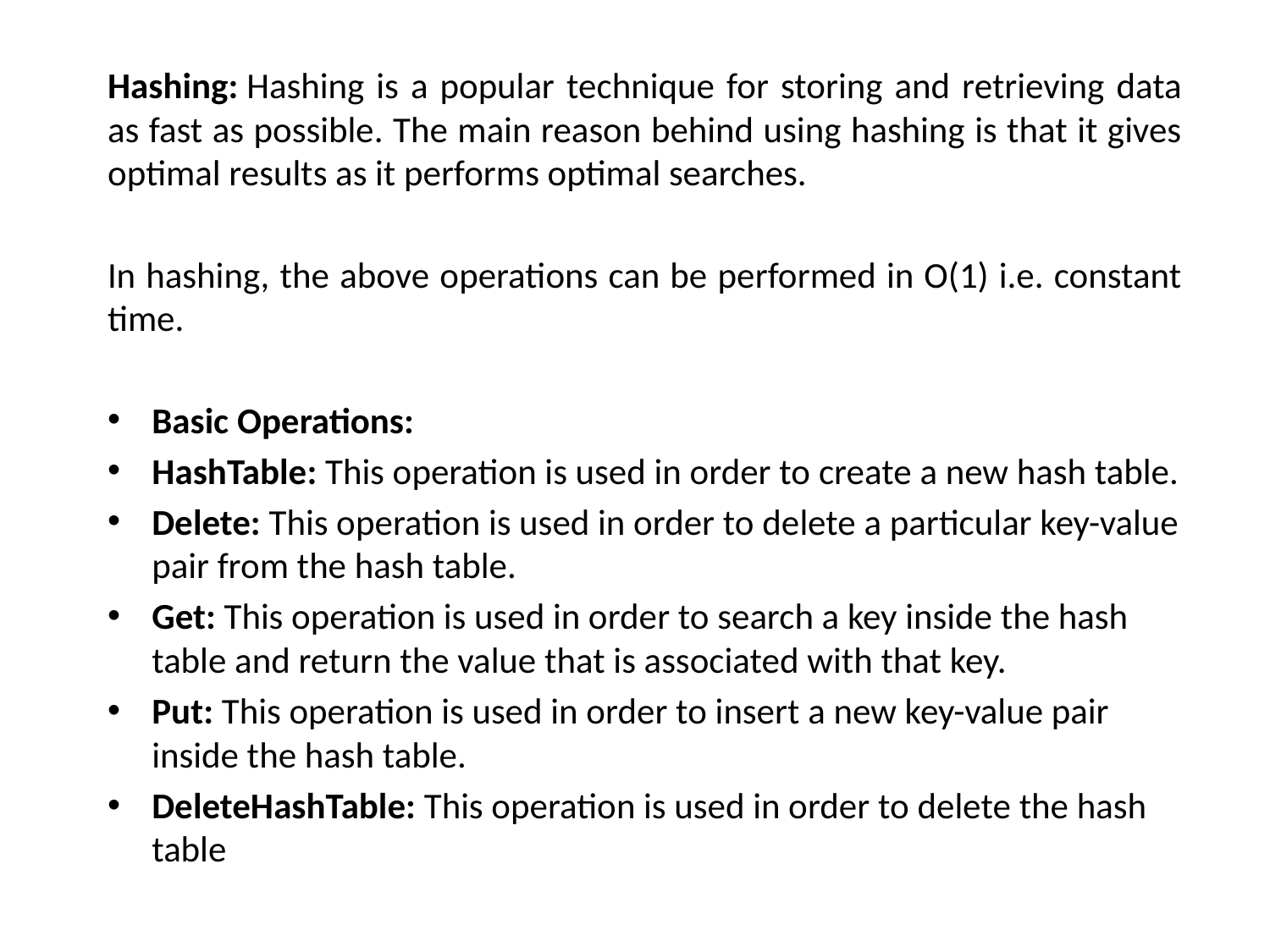

Hashing: Hashing is a popular technique for storing and retrieving data as fast as possible. The main reason behind using hashing is that it gives optimal results as it performs optimal searches.

In hashing, the above operations can be performed in O(1) i.e. constant time.

Basic Operations:
HashTable: This operation is used in order to create a new hash table.
Delete: This operation is used in order to delete a particular key-value pair from the hash table.
Get: This operation is used in order to search a key inside the hash table and return the value that is associated with that key.
Put: This operation is used in order to insert a new key-value pair inside the hash table.
DeleteHashTable: This operation is used in order to delete the hash table